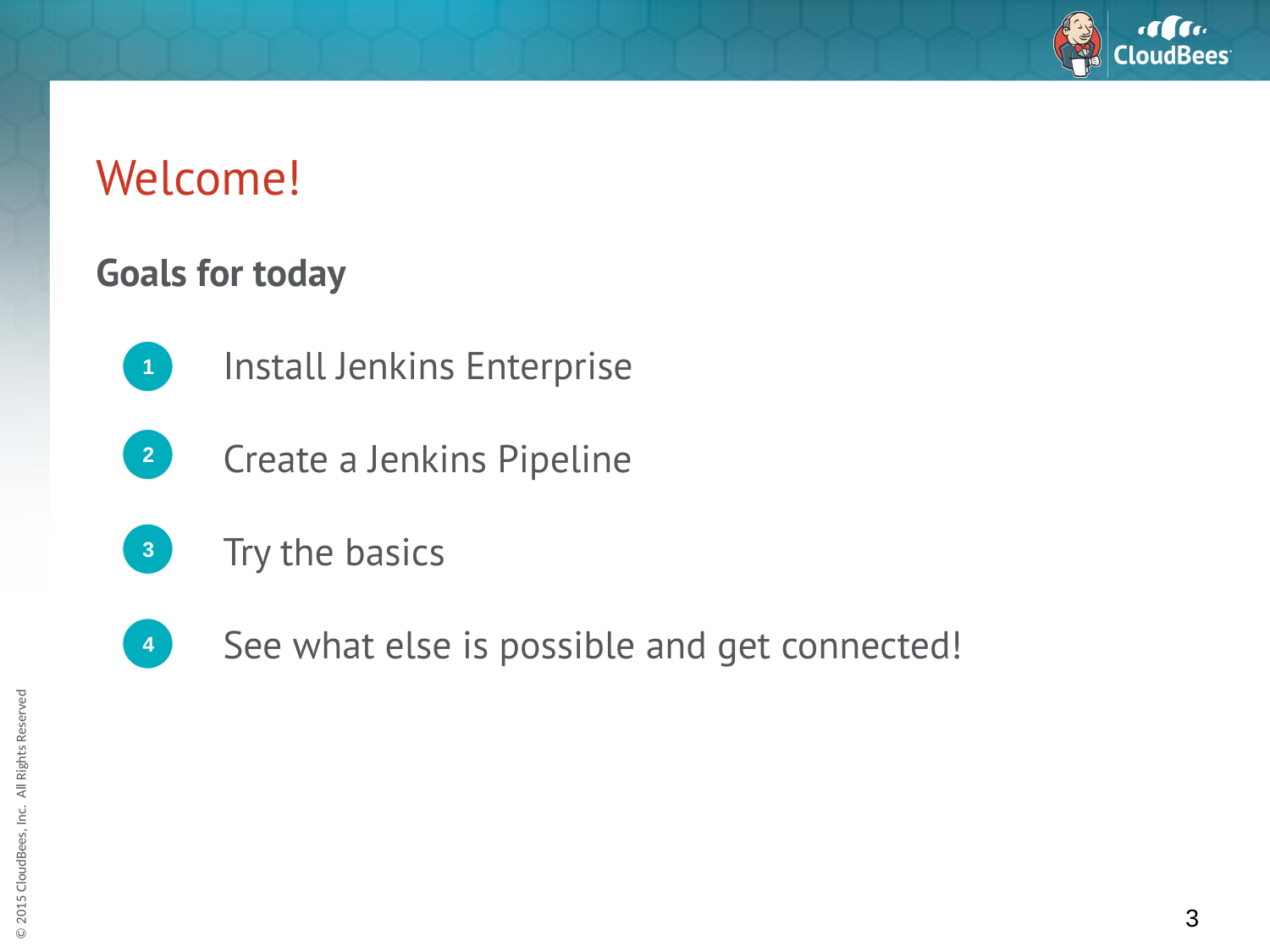

# Welcome!
Goals for today

Install Jenkins Enterprise

Create a Jenkins Pipeline

Try the basics

See what else is possible and get connected!
1
2
3
4
3